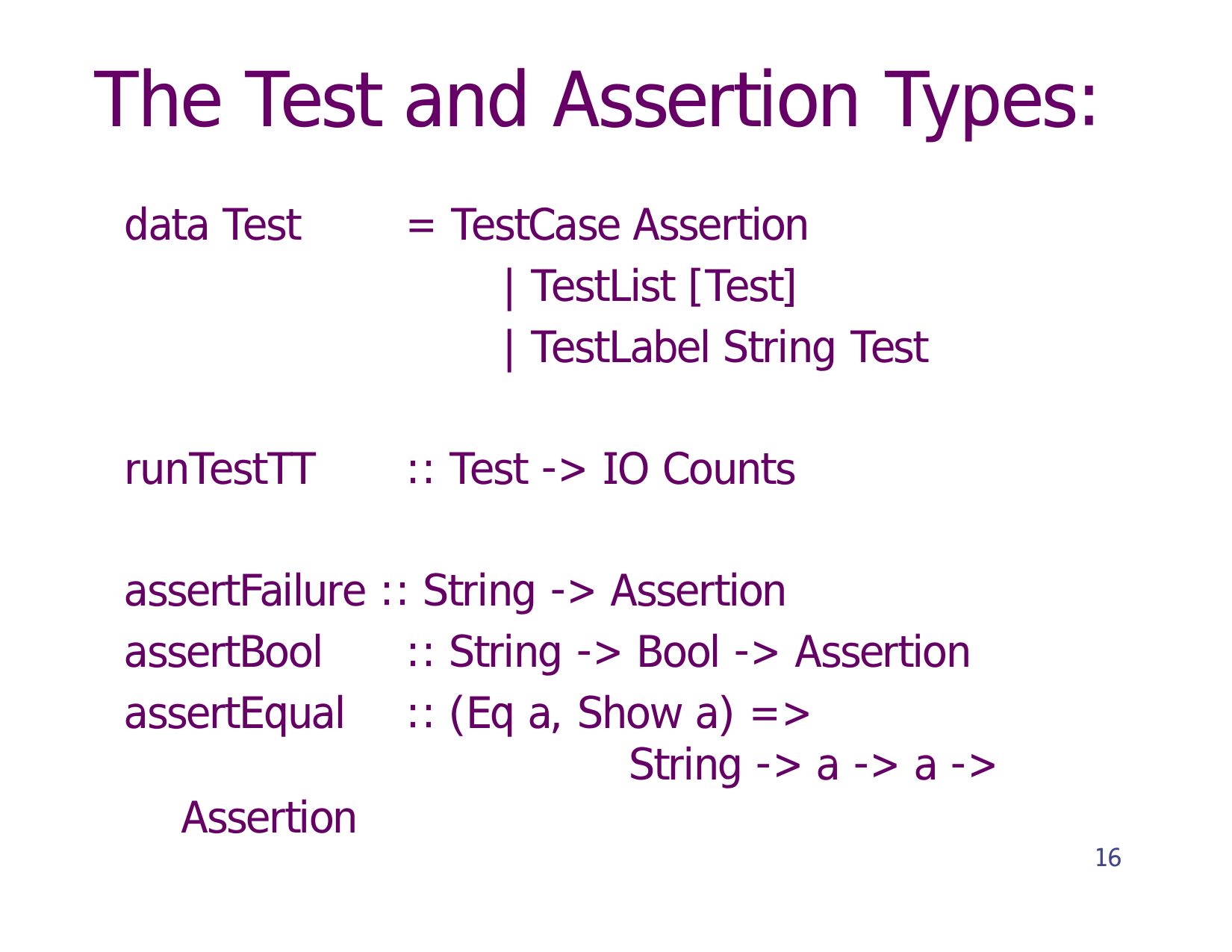

# The Test and Assertion Types:
data Test	= TestCase Assertion
			       | TestList [Test]
			       | TestLabel String Test

runTestTT	:: Test -> IO Counts

assertFailure :: String -> Assertion
assertBool	:: String -> Bool -> Assertion
assertEqual	:: (Eq a, Show a) =>
				String -> a -> a -> Assertion
16